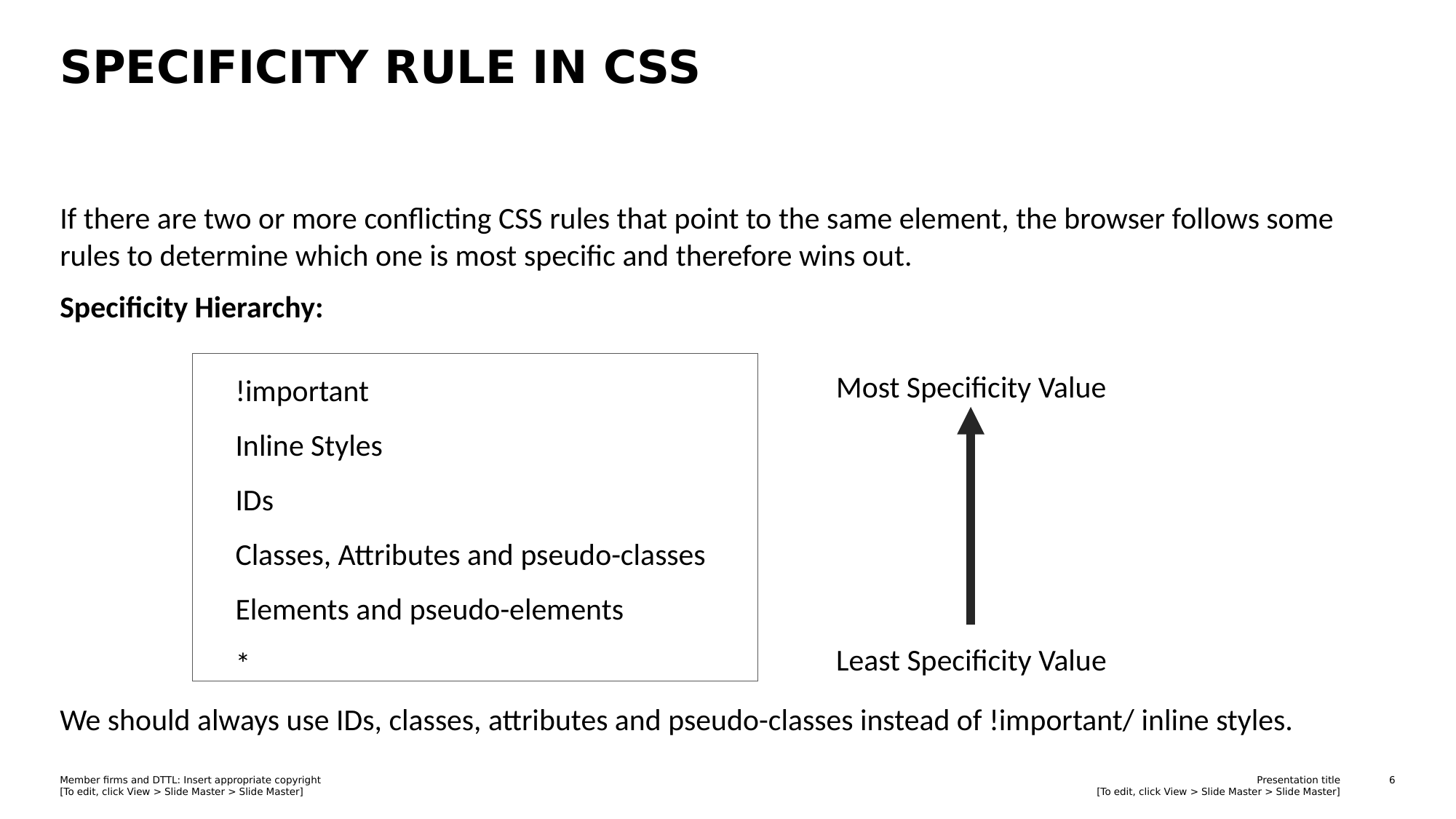

# SPECIFICITY RULE IN CSS
If there are two or more conflicting CSS rules that point to the same element, the browser follows some rules to determine which one is most specific and therefore wins out.
Specificity Hierarchy:

We should always use IDs, classes, attributes and pseudo-classes instead of !important/ inline styles.
Most Specificity Value

Least Specificity Value
!important
Inline Styles
IDs
Classes, Attributes and pseudo-classes
Elements and pseudo-elements
*